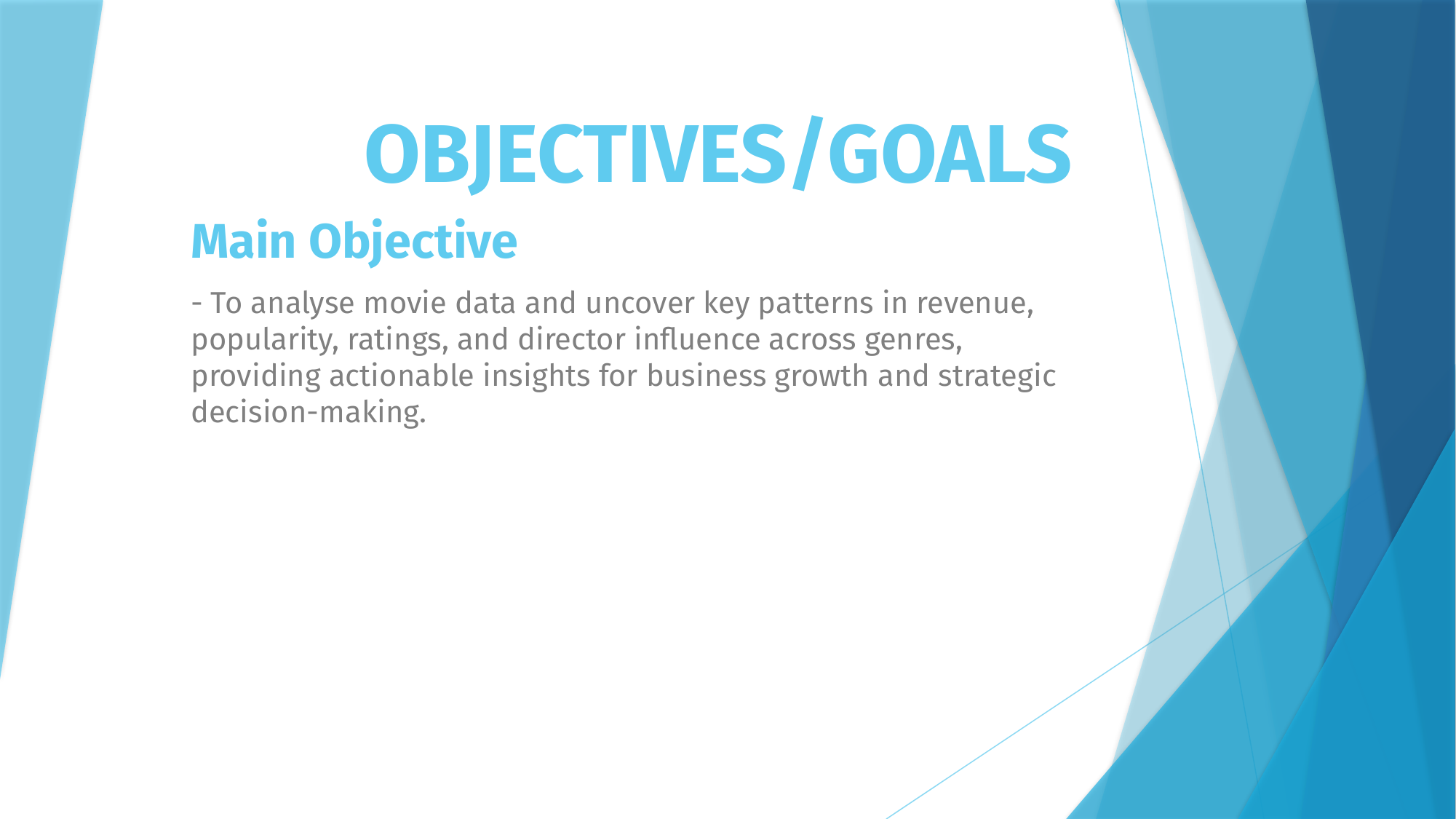

# OBJECTIVES/GOALS
Main Objective
- To analyse movie data and uncover key patterns in revenue, popularity, ratings, and director influence across genres, providing actionable insights for business growth and strategic decision-making.

GROUP ONE  PHASE TWO PROJECT
8